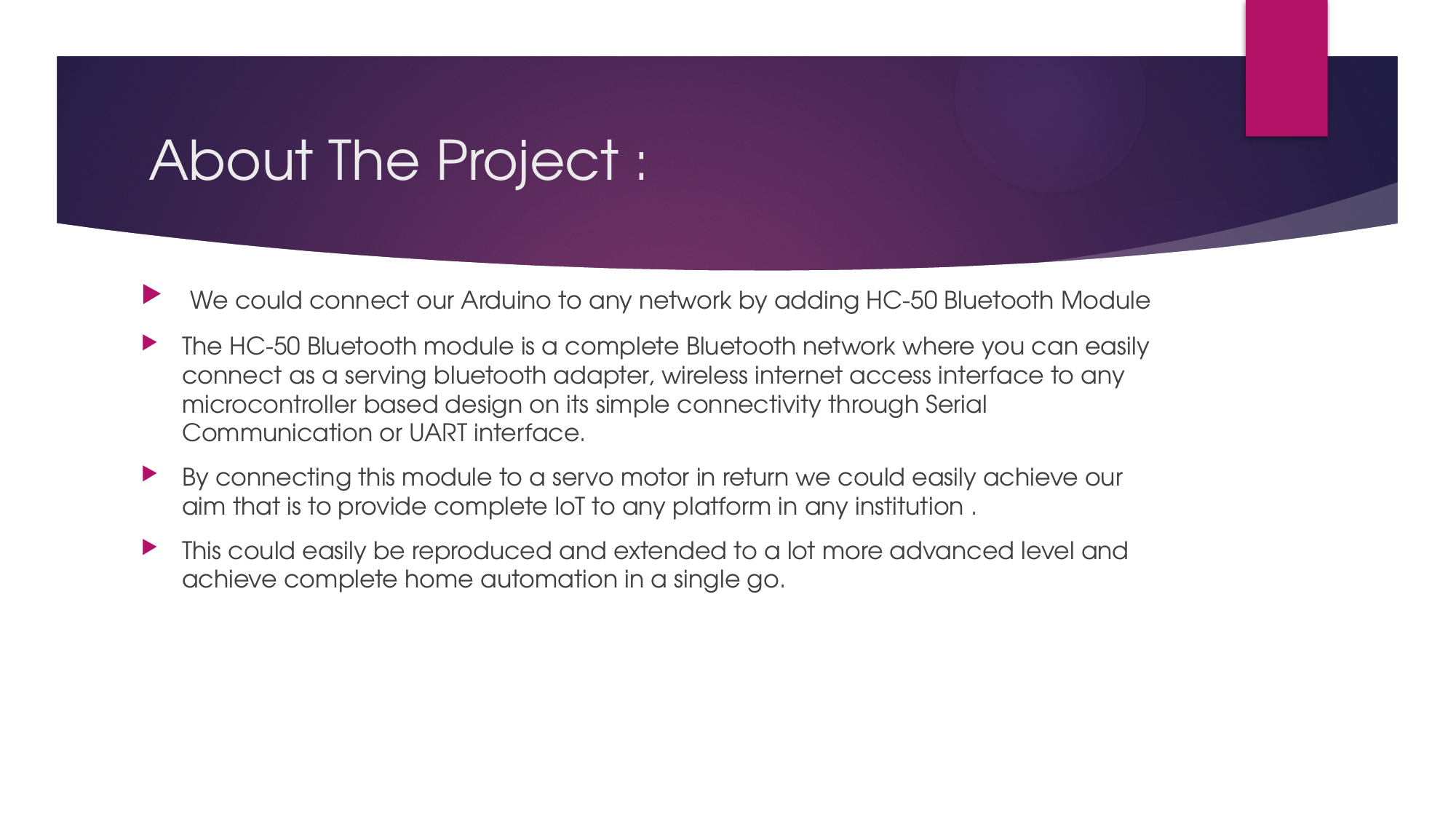

# About The Project :
 We could connect our Arduino to any network by adding HC-50 Bluetooth Module
The HC-50 Bluetooth module is a complete Bluetooth network where you can easily connect as a serving bluetooth adapter, wireless internet access interface to any microcontroller­ based design on its simple connectivity through Serial Communication or UART interface.
By connecting this module to a servo motor in return we could easily achieve our aim that is to provide complete IoT to any platform in any institution .
This could easily be reproduced and extended to a lot more advanced level and achieve complete home automation in a single go.